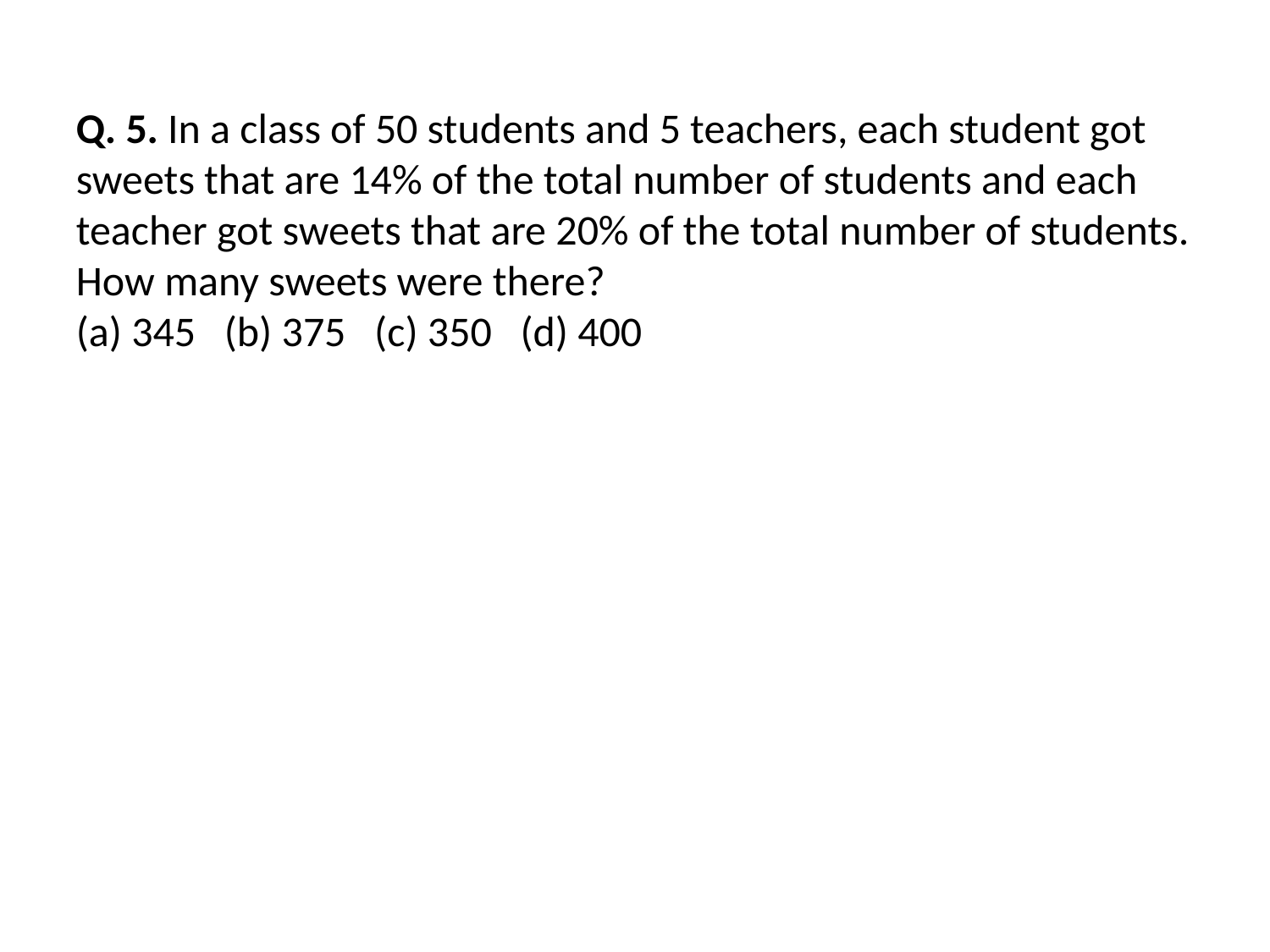

Q. 5. In a class of 50 students and 5 teachers, each student got sweets that are 14% of the total number of students and each teacher got sweets that are 20% of the total number of students. How many sweets were there?
(a) 345   (b) 375   (c) 350   (d) 400